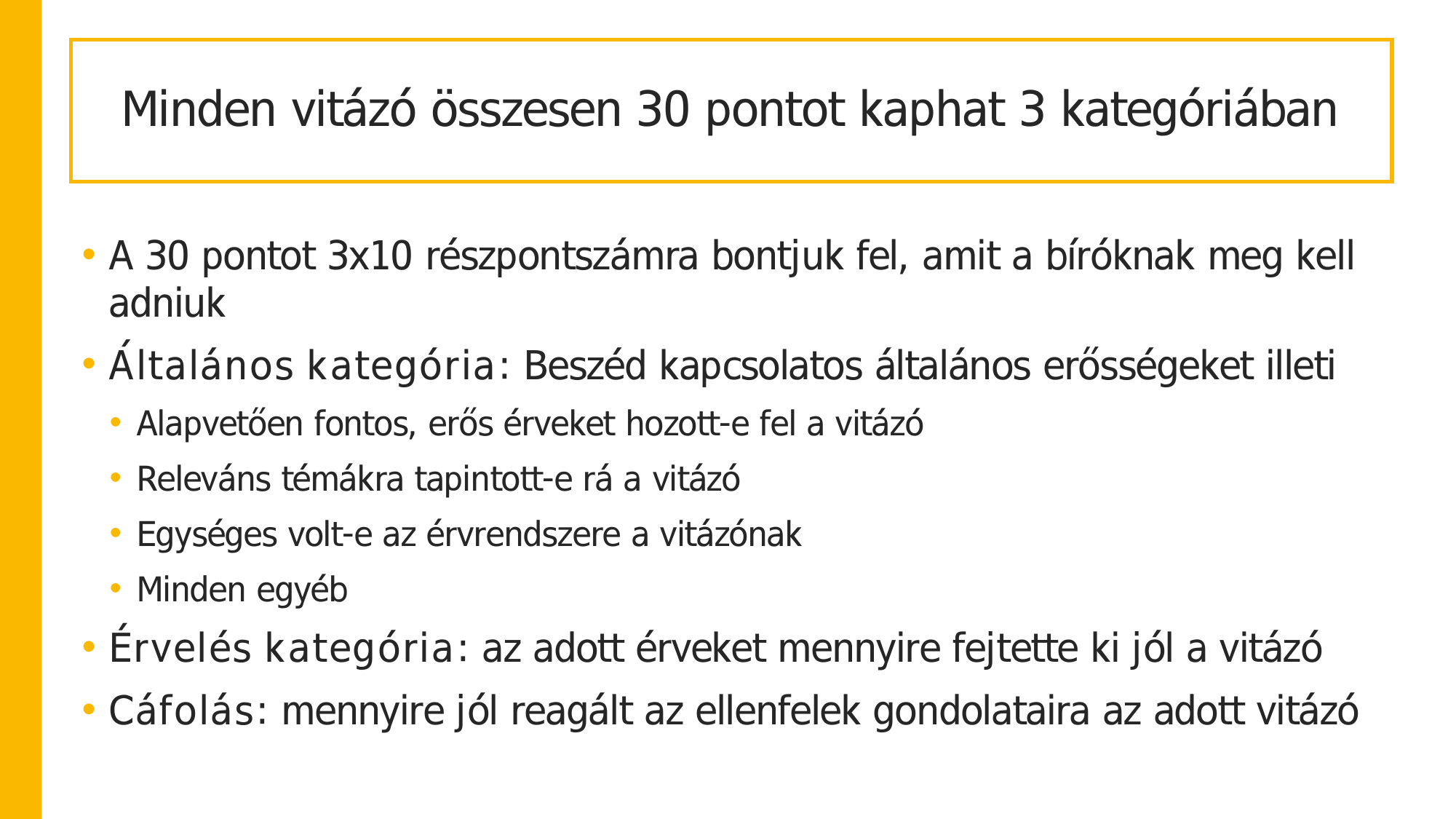

# Minden vitázó összesen 30 pontot kaphat 3 kategóriában
A 30 pontot 3x10 részpontszámra bontjuk fel, amit a bíróknak meg kell adniuk
Általános kategória: Beszéd kapcsolatos általános erősségeket illeti
Alapvetően fontos, erős érveket hozott-e fel a vitázó
Releváns témákra tapintott-e rá a vitázó
Egységes volt-e az érvrendszere a vitázónak
Minden egyéb
Érvelés kategória: az adott érveket mennyire fejtette ki jól a vitázó
Cáfolás: mennyire jól reagált az ellenfelek gondolataira az adott vitázó